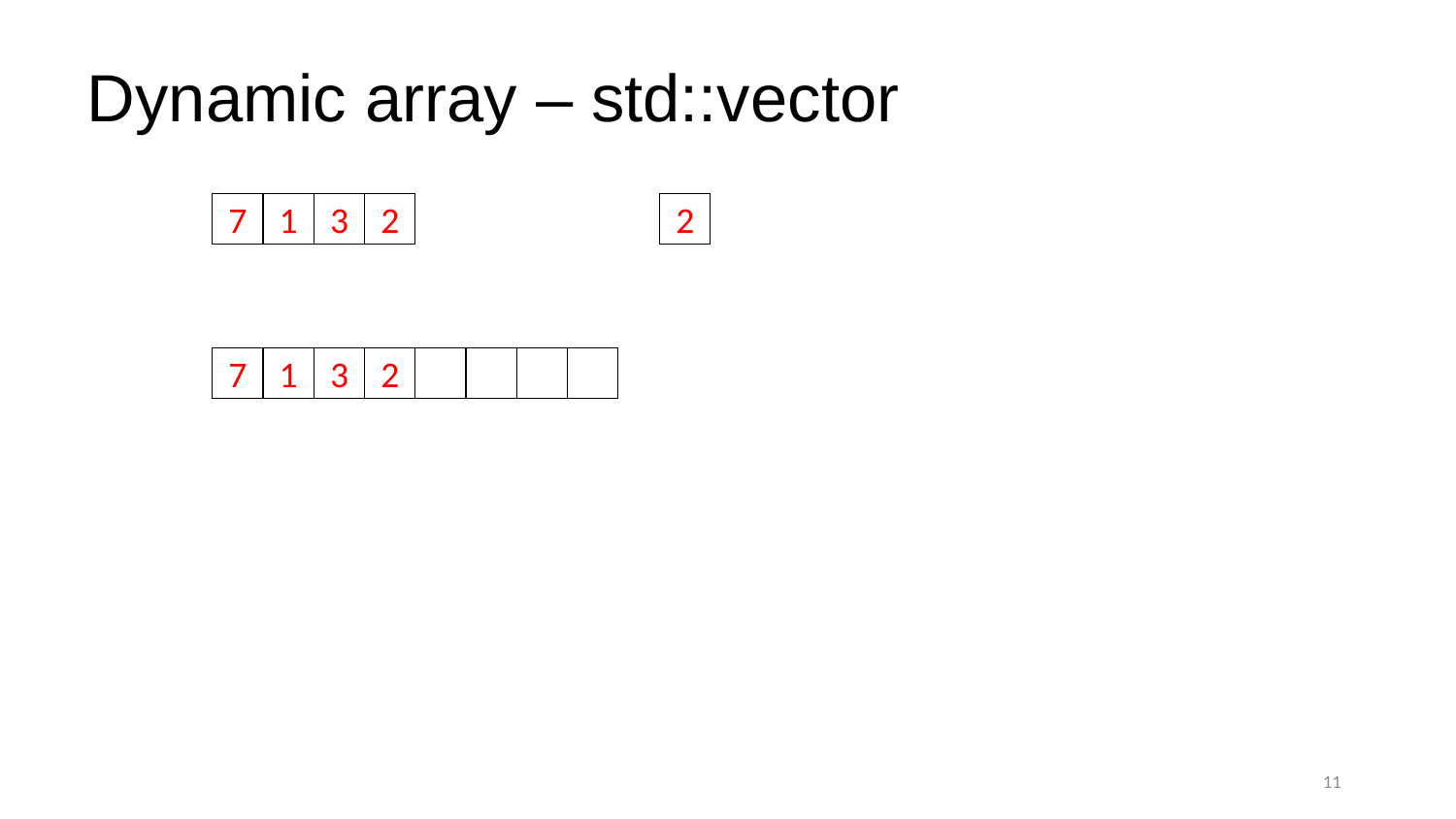

# Dynamic array – std::vector
7
1
3
2
2

7
1
3
2
11